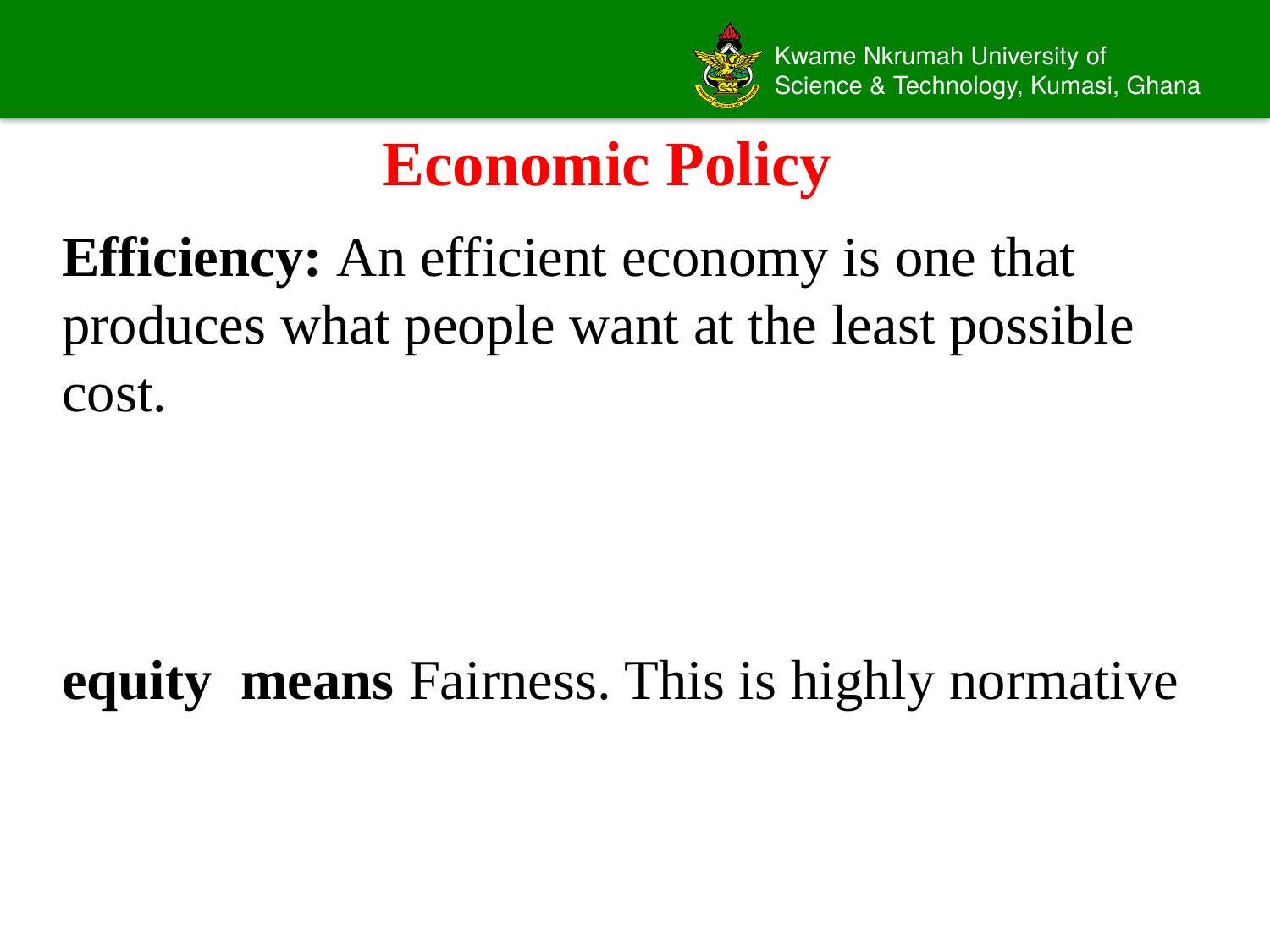

# Economic Policy
Efficiency: An efficient economy is one that produces what people want at the least possible cost.

equity  means Fairness. This is highly normative